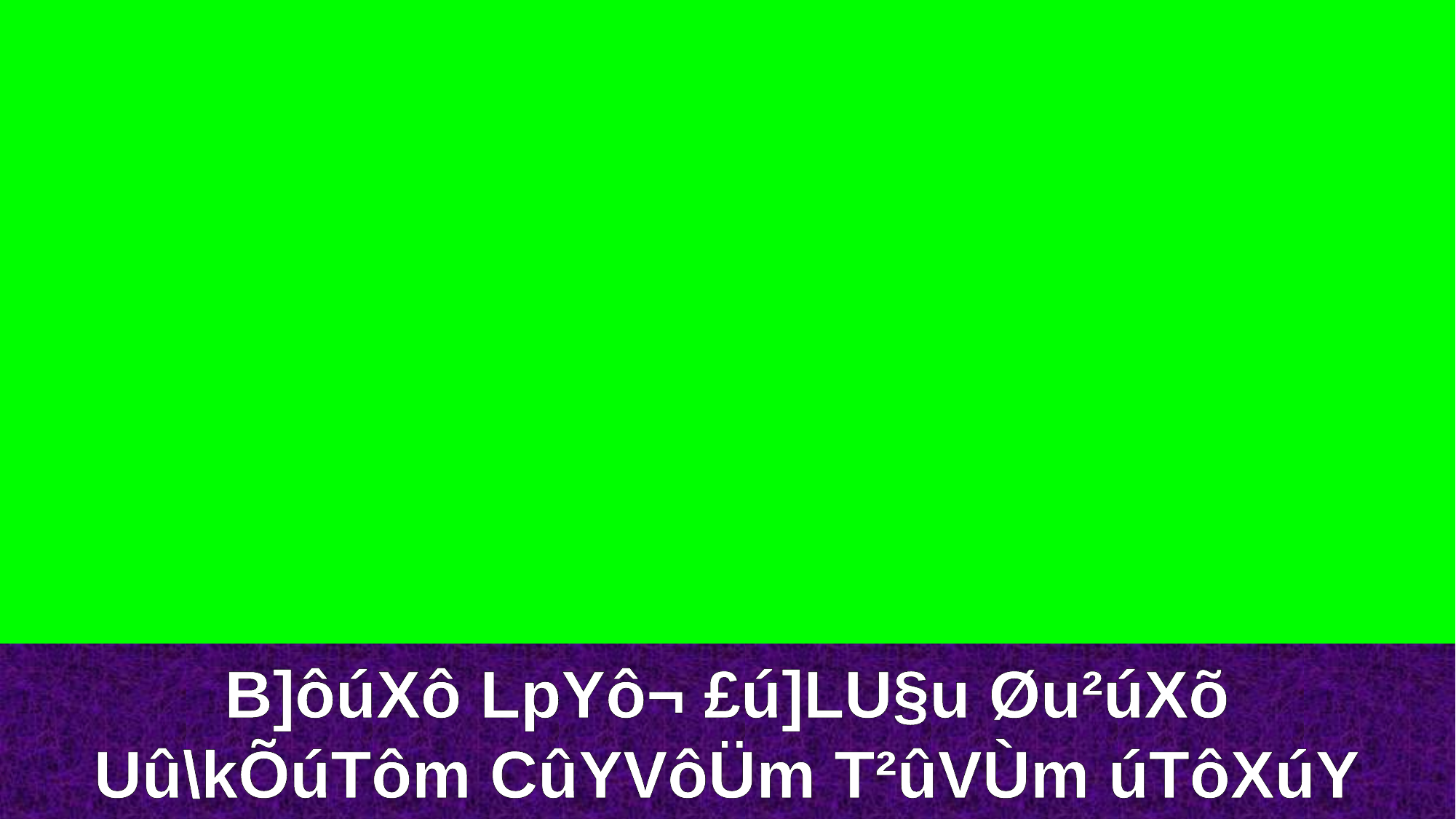

B]ôúXô LpYô¬ £ú]LU§u Øu²úXõ
Uû\kÕúTôm CûYVôÜm T²ûVÙm úTôXúY